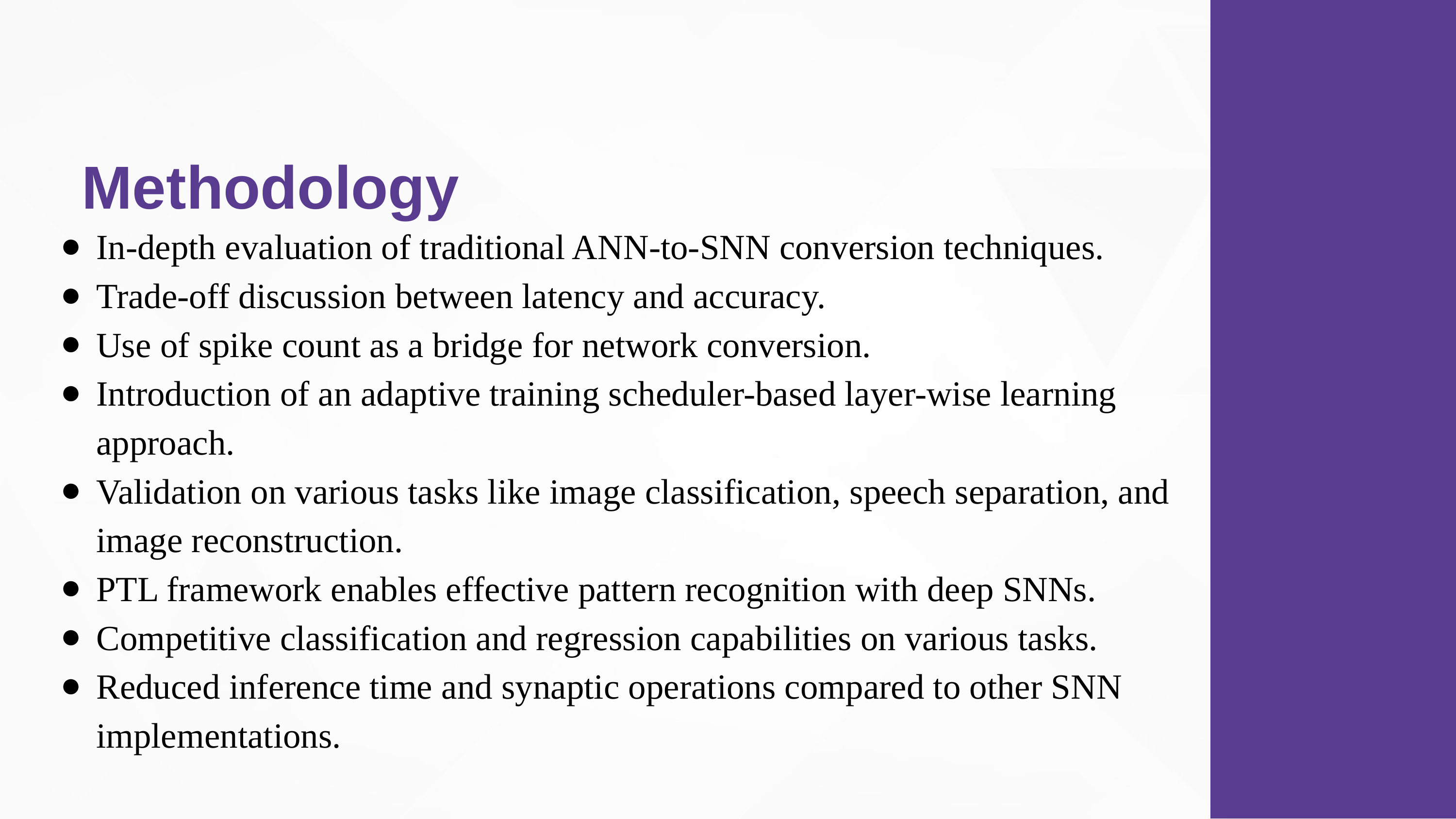

Methodology
In-depth evaluation of traditional ANN-to-SNN conversion techniques.
Trade-off discussion between latency and accuracy.
Use of spike count as a bridge for network conversion.
Introduction of an adaptive training scheduler-based layer-wise learning approach.
Validation on various tasks like image classification, speech separation, and image reconstruction.
PTL framework enables effective pattern recognition with deep SNNs.
Competitive classification and regression capabilities on various tasks.
Reduced inference time and synaptic operations compared to other SNN implementations.